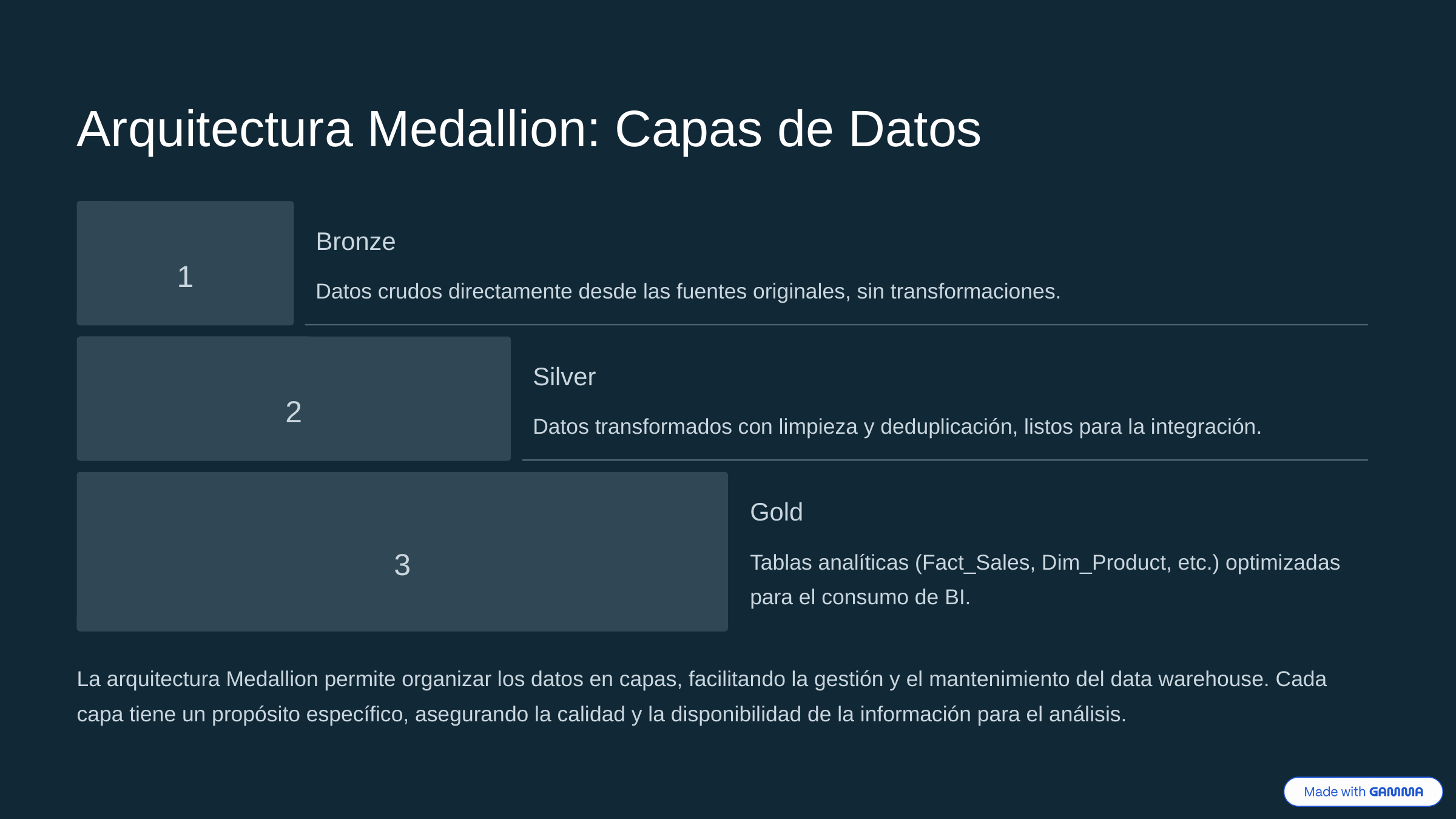

Arquitectura Medallion: Capas de Datos

Bronze
1
Datos crudos directamente desde las fuentes originales, sin transformaciones.

Silver
2
Datos transformados con limpieza y deduplicación, listos para la integración.

Gold
3
Tablas analíticas (Fact_Sales, Dim_Product, etc.) optimizadas para el consumo de BI.
La arquitectura Medallion permite organizar los datos en capas, facilitando la gestión y el mantenimiento del data warehouse. Cada capa tiene un propósito específico, asegurando la calidad y la disponibilidad de la información para el análisis.